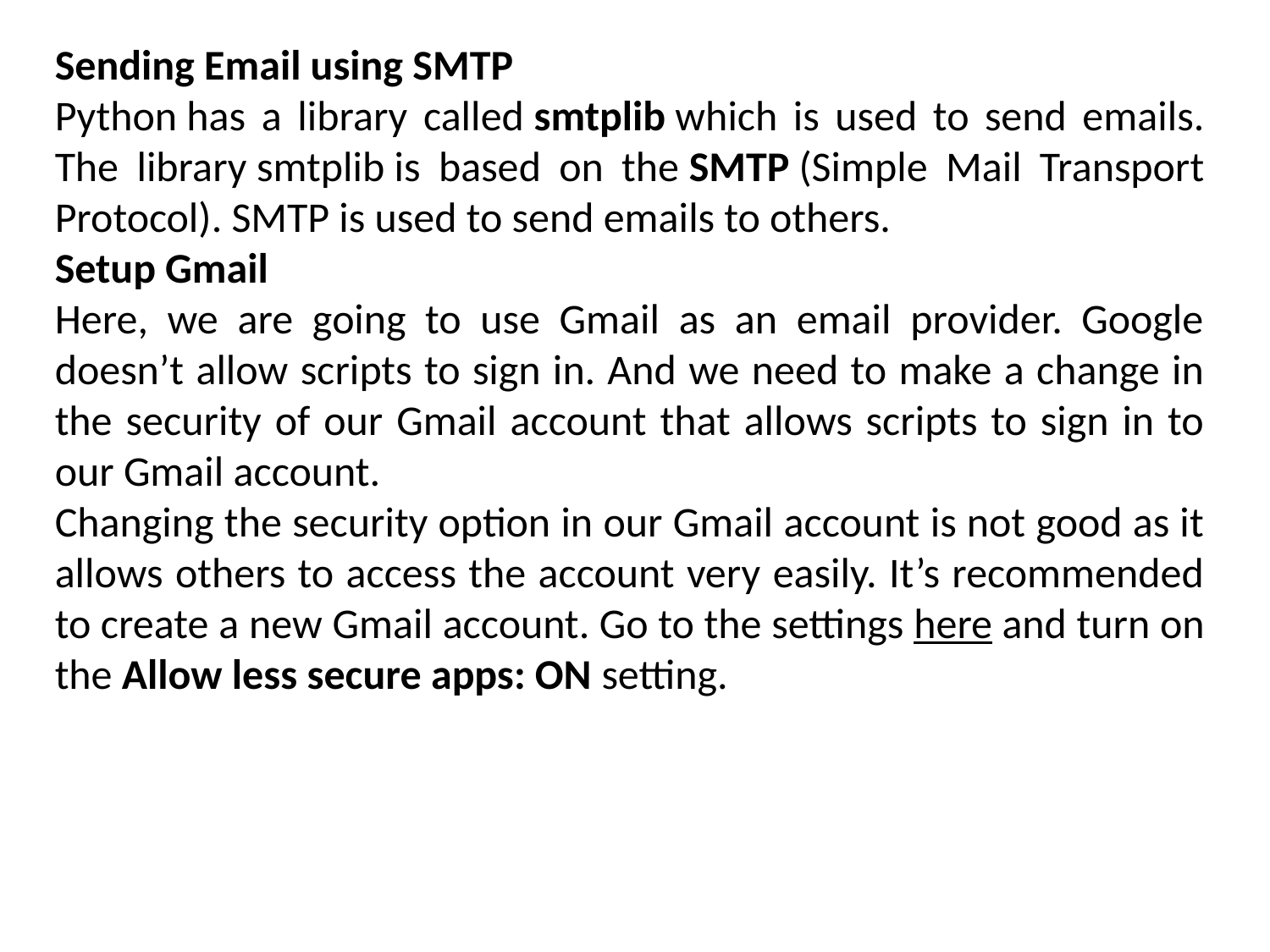

Sending Email using SMTP
Python has a library called smtplib which is used to send emails. The library smtplib is based on the SMTP (Simple Mail Transport Protocol). SMTP is used to send emails to others.
Setup Gmail
Here, we are going to use Gmail as an email provider. Google doesn’t allow scripts to sign in. And we need to make a change in the security of our Gmail account that allows scripts to sign in to our Gmail account.
Changing the security option in our Gmail account is not good as it allows others to access the account very easily. It’s recommended to create a new Gmail account. Go to the settings here and turn on the Allow less secure apps: ON setting.